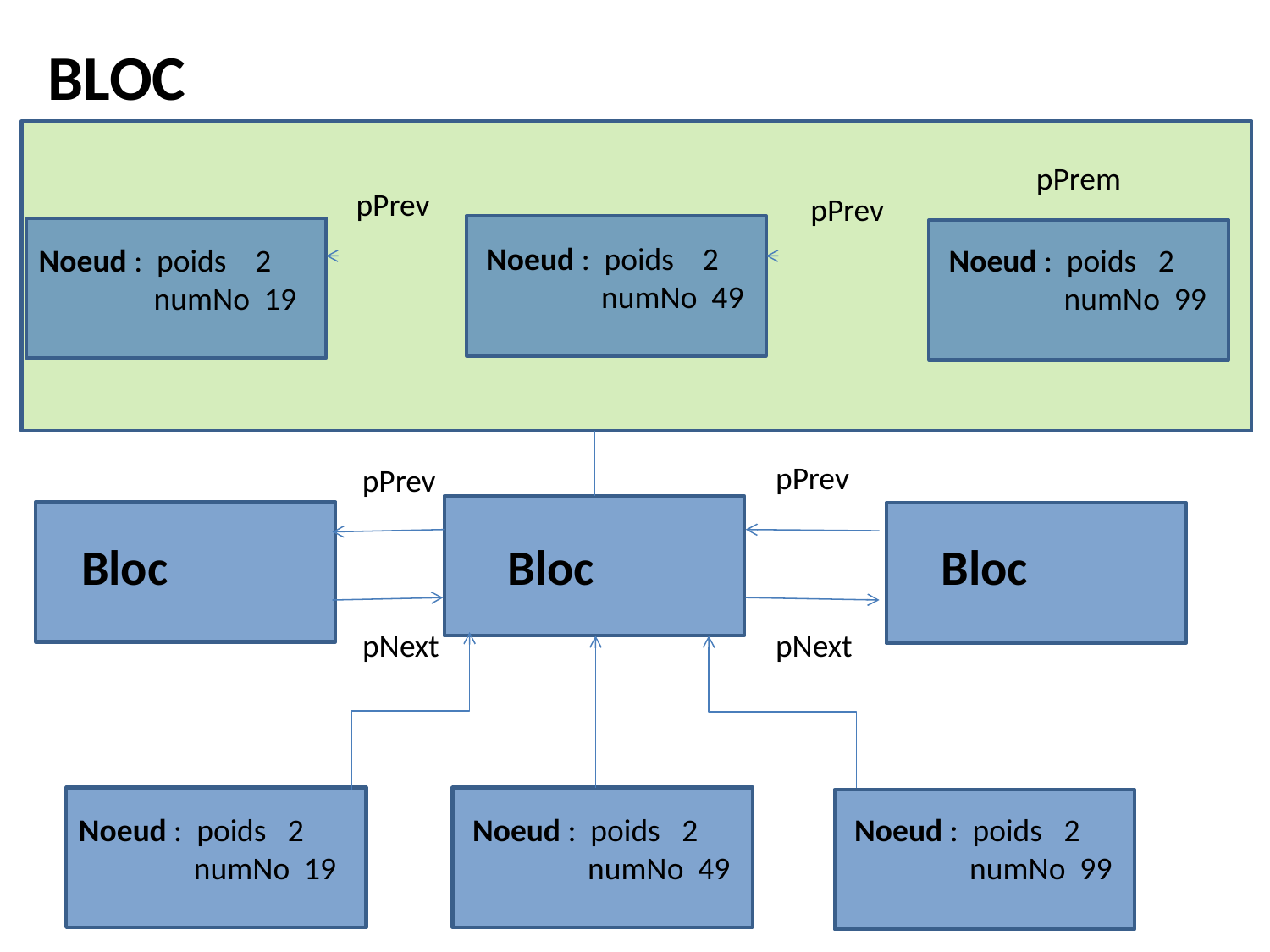

BLOC

pPrem
pPrev
pPrev

Noeud :  poids    2
                numNo  49
Noeud :  poids    2
                numNo  19
Noeud :  poids   2
                numNo  99
pPrev
pPrev

Bloc
Bloc
Bloc
pNext
pNext

Noeud :  poids   2
                numNo  49
Noeud :  poids   2
                numNo  19
Noeud :  poids   2
                numNo  99